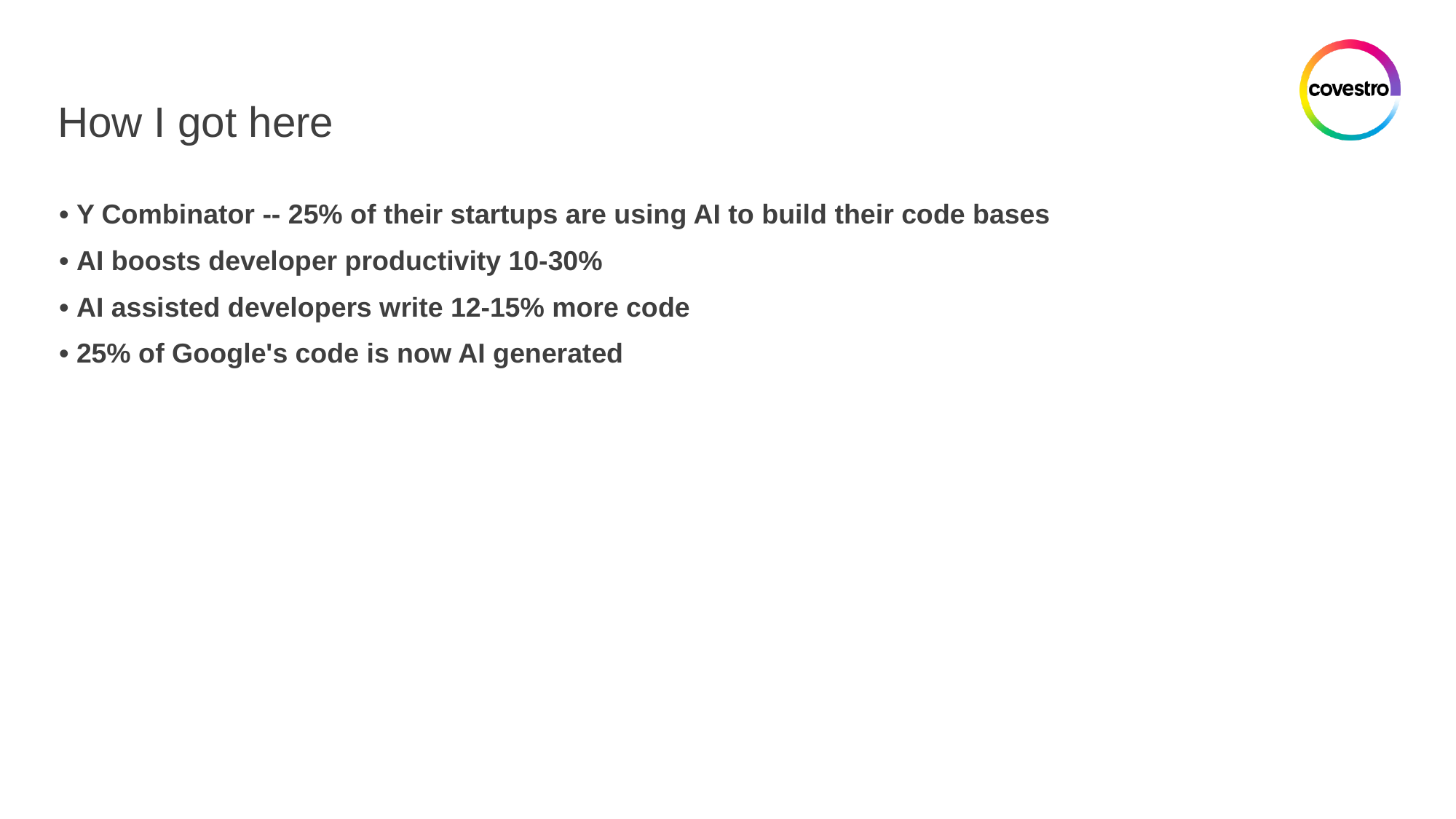

# How I got here
• Y Combinator -- 25% of their startups are using AI to build their code bases
• AI boosts developer productivity 10-30%
• AI assisted developers write 12-15% more code
• 25% of Google's code is now AI generated